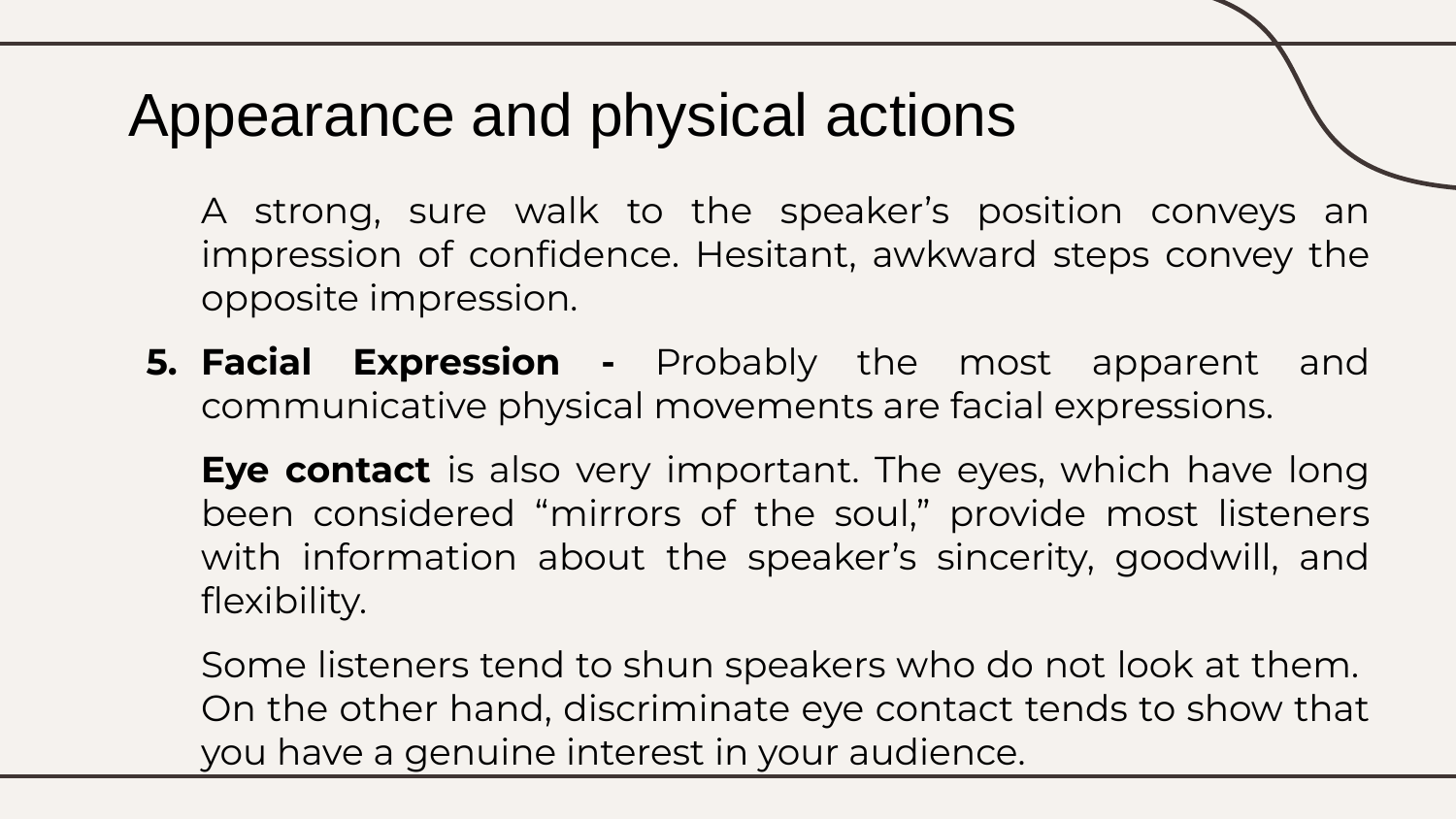

# Appearance and physical actions
A strong, sure walk to the speaker’s position conveys an impression of confidence. Hesitant, awkward steps convey the opposite impression.
Facial Expression - Probably the most apparent and communicative physical movements are facial expressions.
Eye contact is also very important. The eyes, which have long been considered “mirrors of the soul,” provide most listeners with information about the speaker’s sincerity, goodwill, and flexibility.
Some listeners tend to shun speakers who do not look at them.  On the other hand, discriminate eye contact tends to show that you have a genuine interest in your audience.